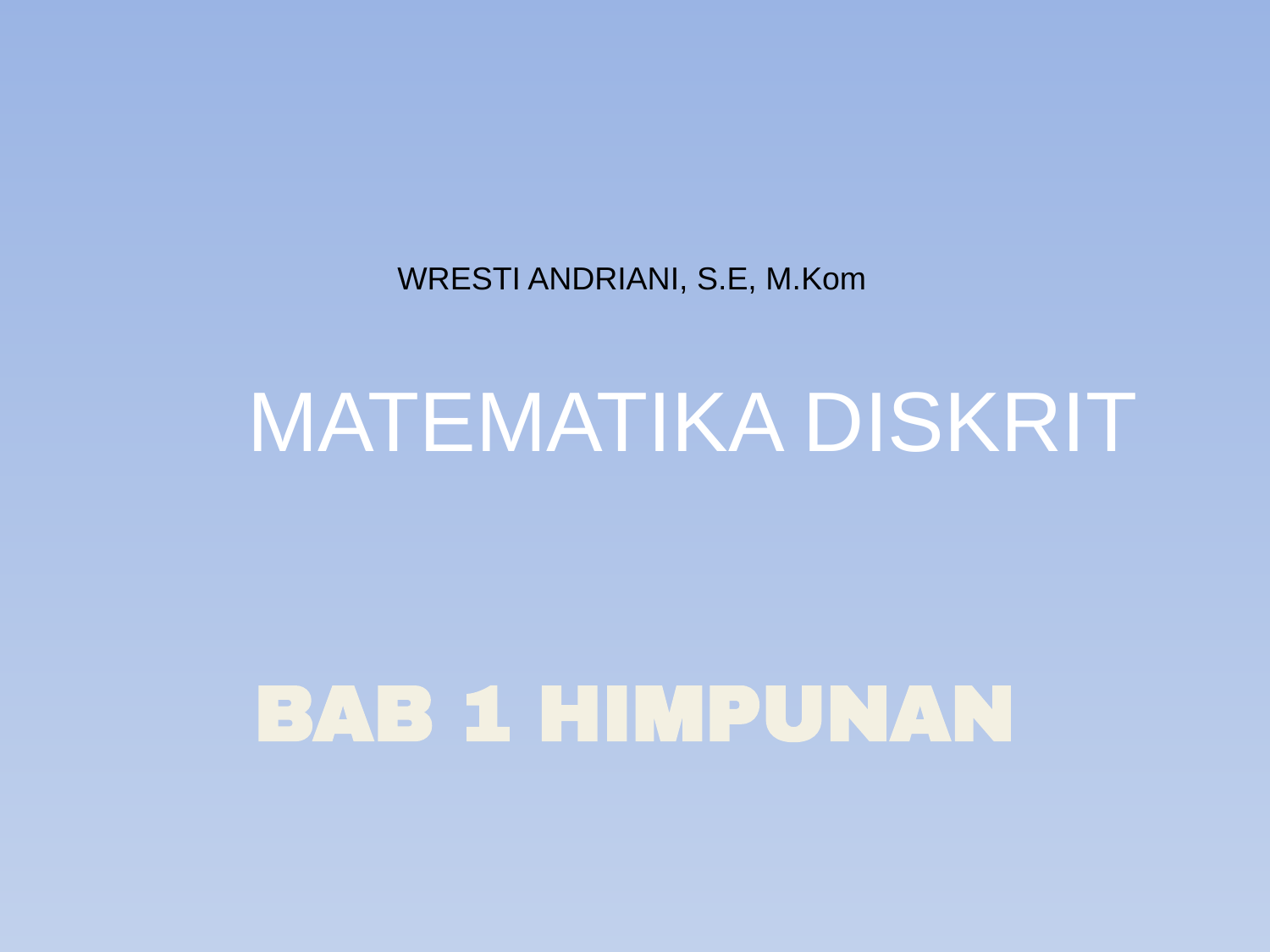

WRESTI ANDRIANI, S.E, M.Kom
MATEMATIKA DISKRIT
# BAB 1 HIMPUNAN